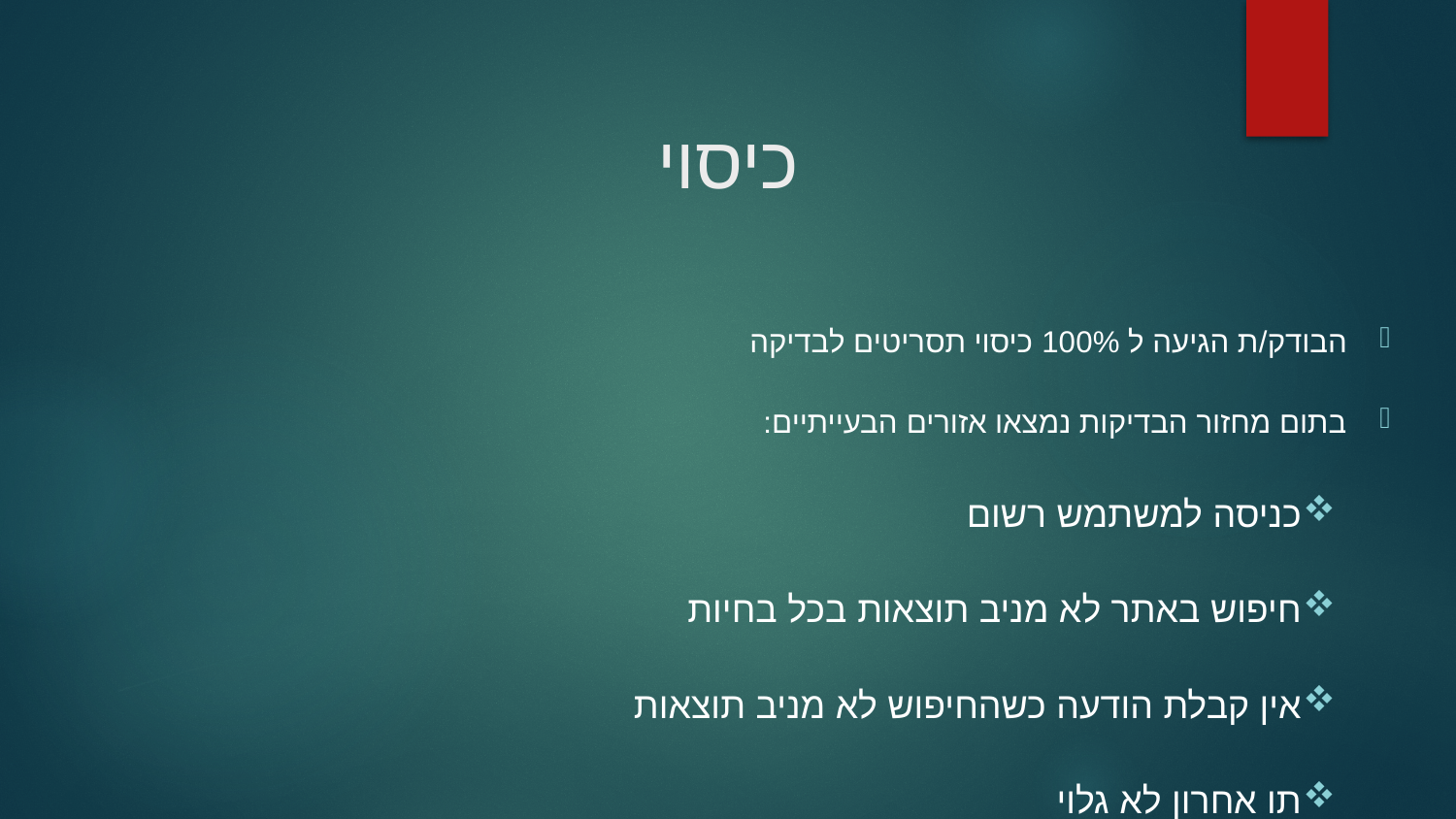

# כיסוי
הבודק/ת הגיעה ל 100% כיסוי תסריטים לבדיקה
בתום מחזור הבדיקות נמצאו אזורים הבעייתיים:
כניסה למשתמש רשום
חיפוש באתר לא מניב תוצאות בכל בחיות
אין קבלת הודעה כשהחיפוש לא מניב תוצאות
תו אחרון לא גלוי